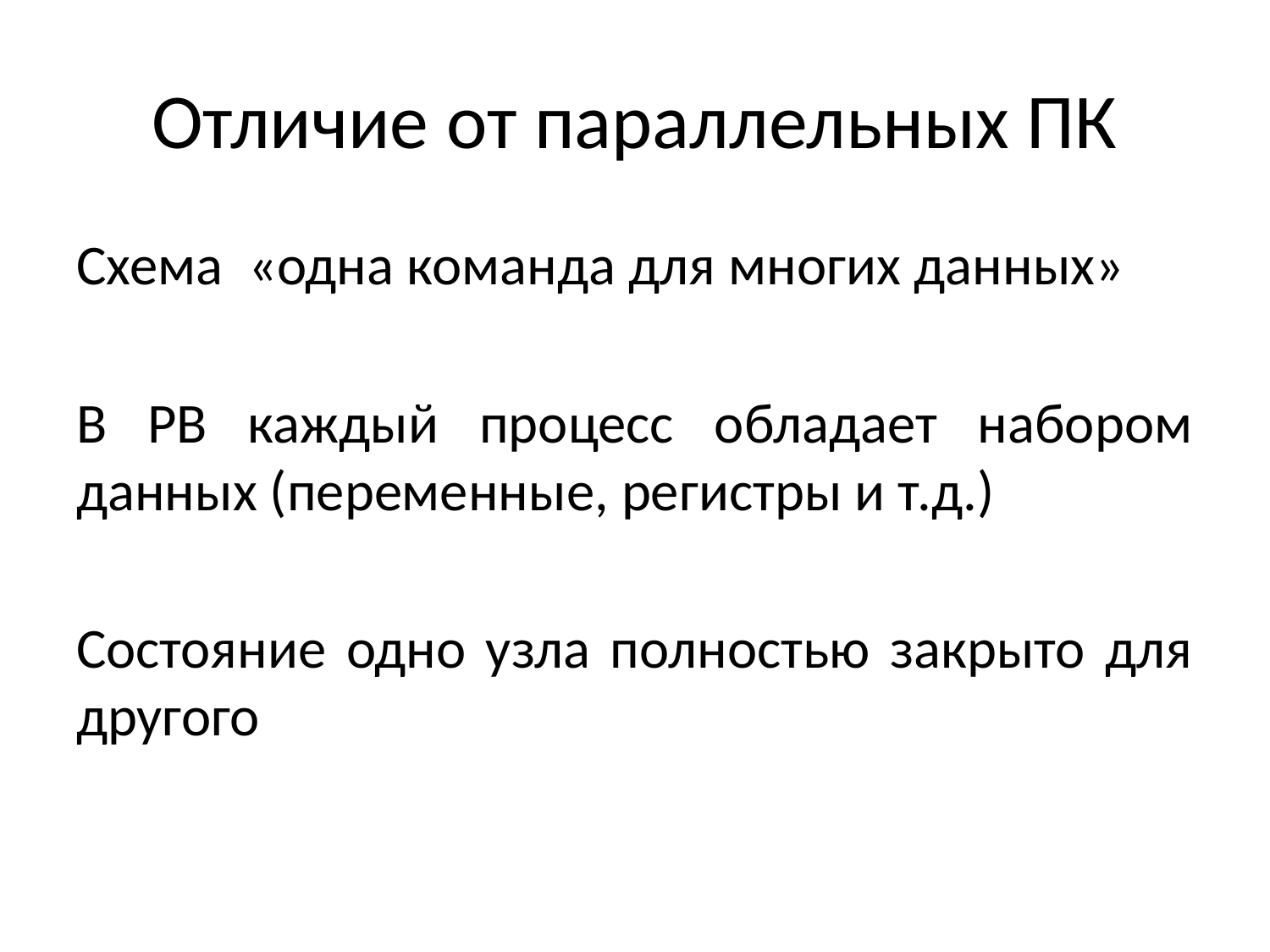

# Отличие от параллельных ПК
Схема  «одна команда для многих данных»

В РВ каждый процесс обладает набором данных (переменные, регистры и т.д.)

Состояние одно узла полностью закрыто для другого